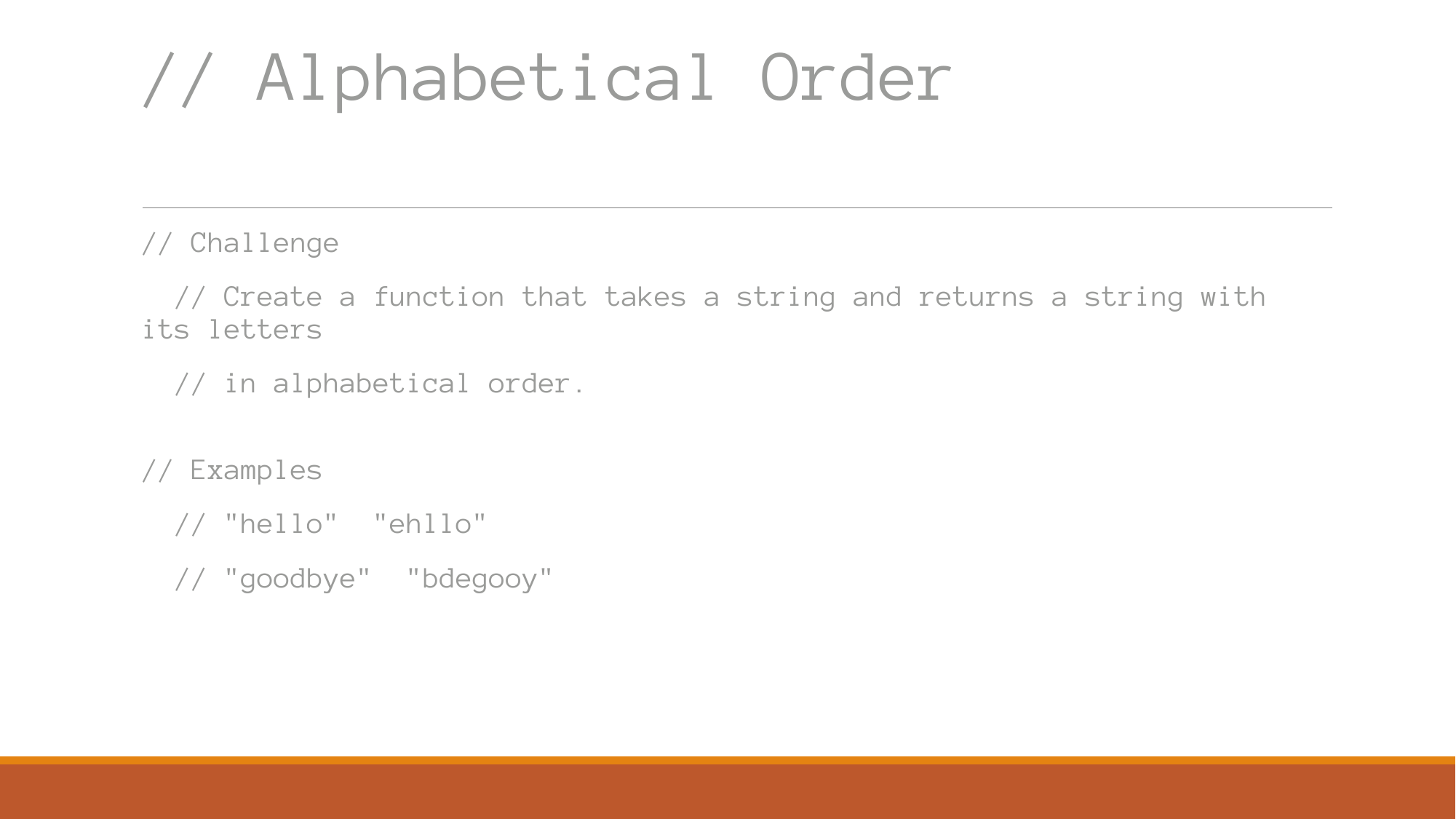

# // Alphabetical Order
// Challenge
  // Create a function that takes a string and returns a string with its letters
  // in alphabetical order.
// Examples
  // "hello"  "ehllo"
  // "goodbye"  "bdegooy"